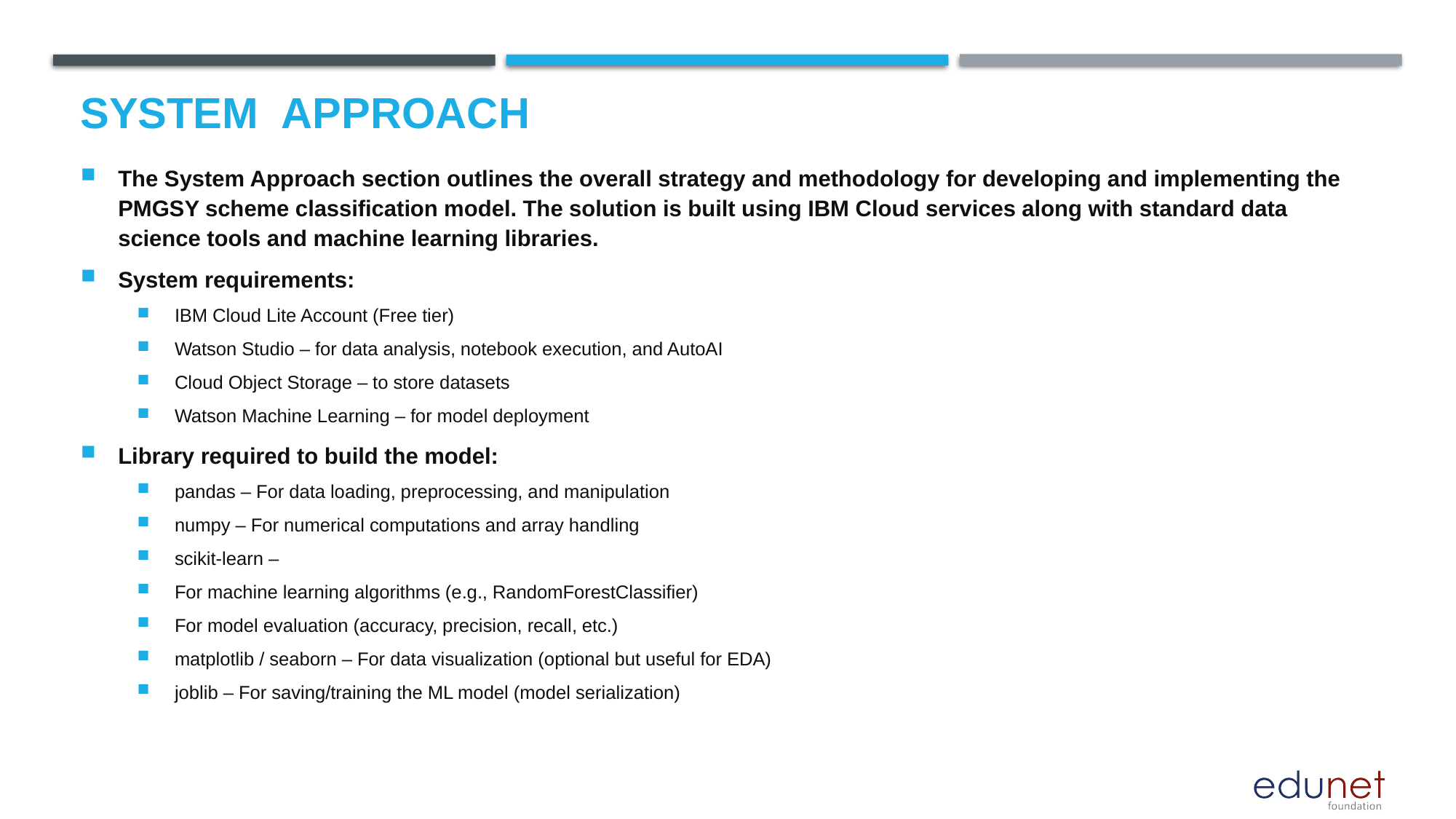

# System  Approach
The System Approach section outlines the overall strategy and methodology for developing and implementing the PMGSY scheme classification model. The solution is built using IBM Cloud services along with standard data science tools and machine learning libraries.
System requirements:
IBM Cloud Lite Account (Free tier)
Watson Studio – for data analysis, notebook execution, and AutoAI
Cloud Object Storage – to store datasets
Watson Machine Learning – for model deployment
Library required to build the model:
pandas – For data loading, preprocessing, and manipulation
numpy – For numerical computations and array handling
scikit-learn –
For machine learning algorithms (e.g., RandomForestClassifier)
For model evaluation (accuracy, precision, recall, etc.)
matplotlib / seaborn – For data visualization (optional but useful for EDA)
joblib – For saving/training the ML model (model serialization)